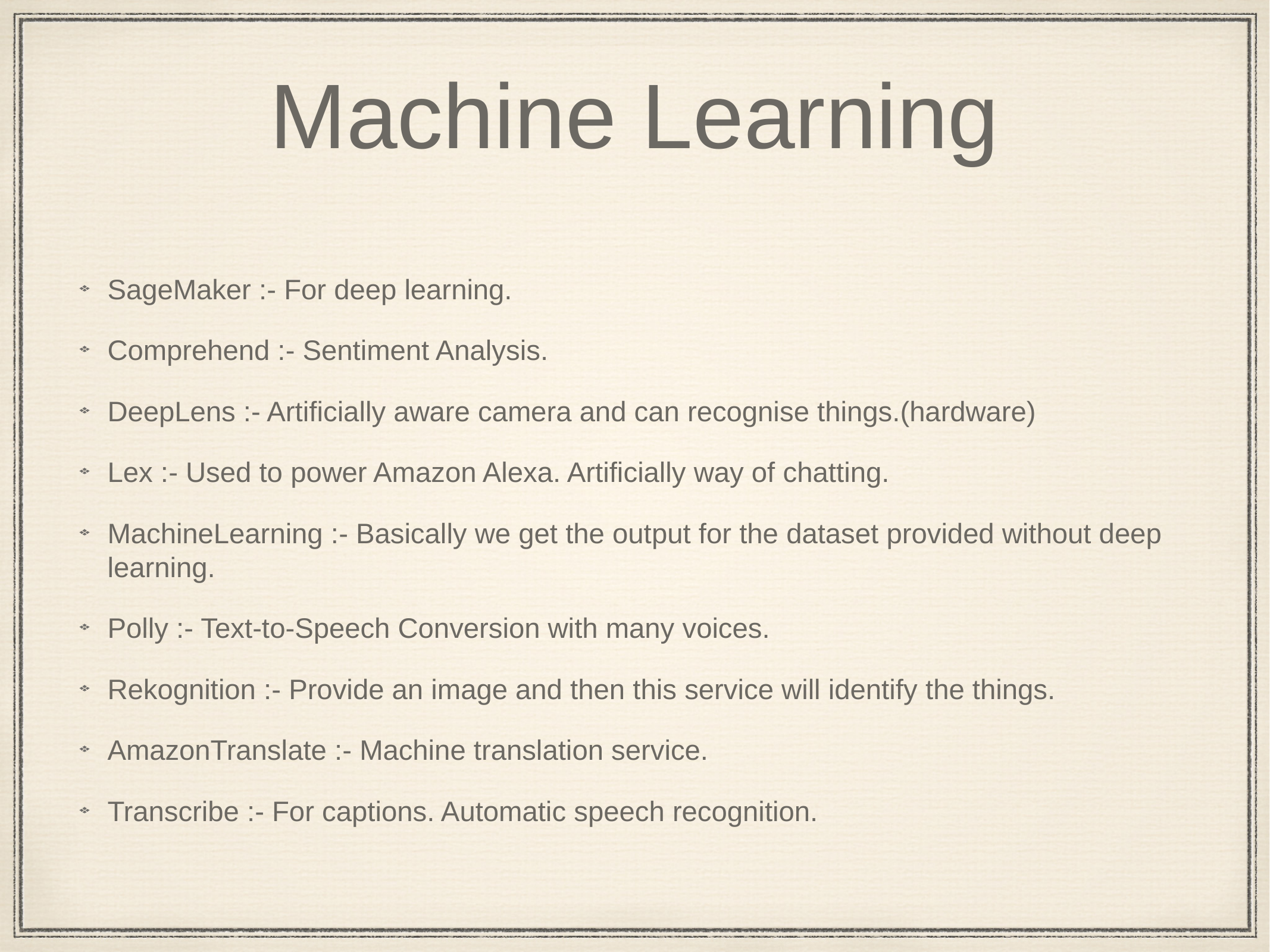

# Machine Learning
SageMaker :- For deep learning.
Comprehend :- Sentiment Analysis.
DeepLens :- Artificially aware camera and can recognise things.(hardware)
Lex :- Used to power Amazon Alexa. Artificially way of chatting.
MachineLearning :- Basically we get the output for the dataset provided without deep learning.
Polly :- Text-to-Speech Conversion with many voices.
Rekognition :- Provide an image and then this service will identify the things.
AmazonTranslate :- Machine translation service.
Transcribe :- For captions. Automatic speech recognition.